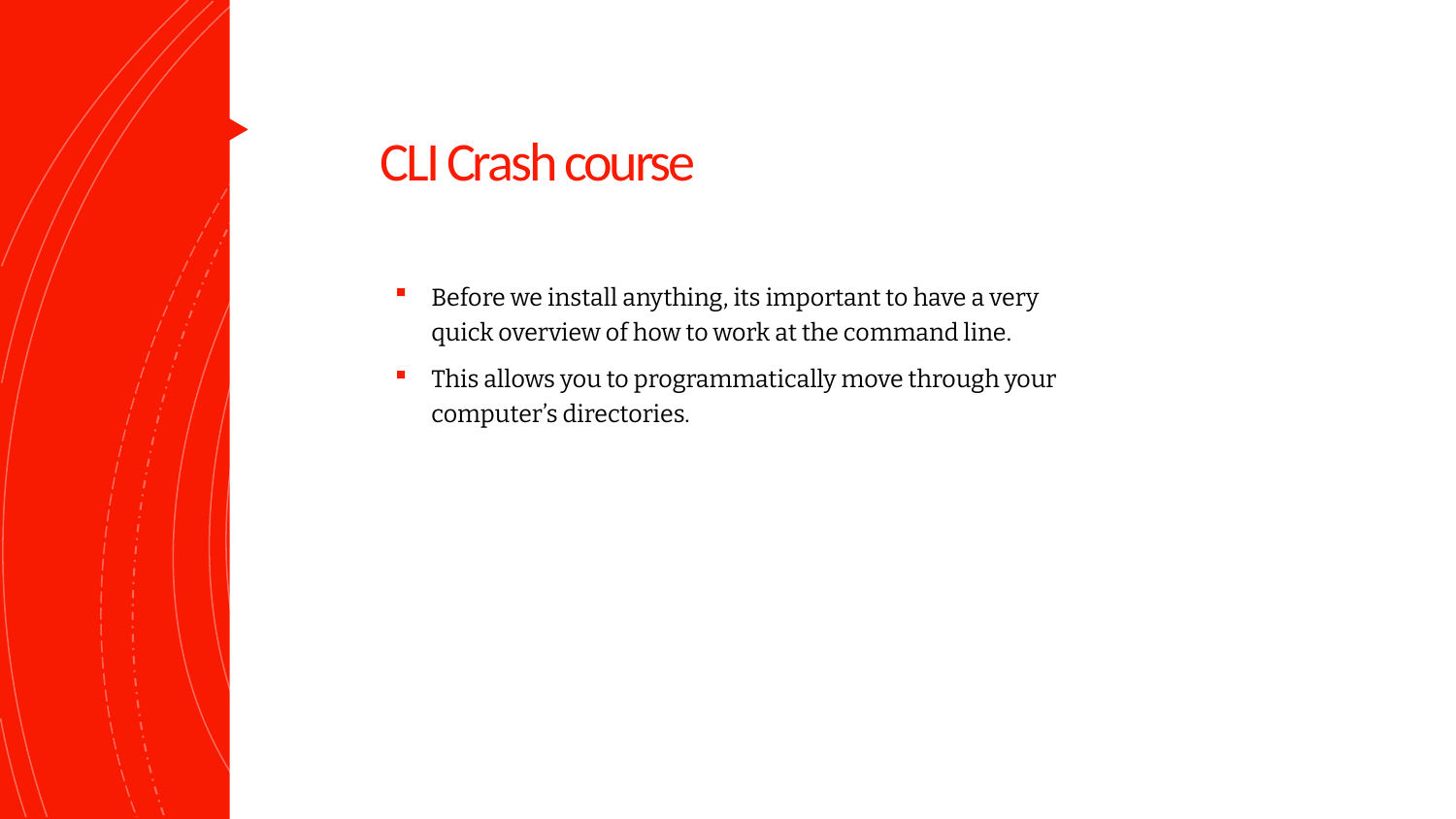

# CLI Crash course

Before we install anything, its important to have a very quick overview of how to work at the command line.
This allows you to programmatically move through your computer’s directories.